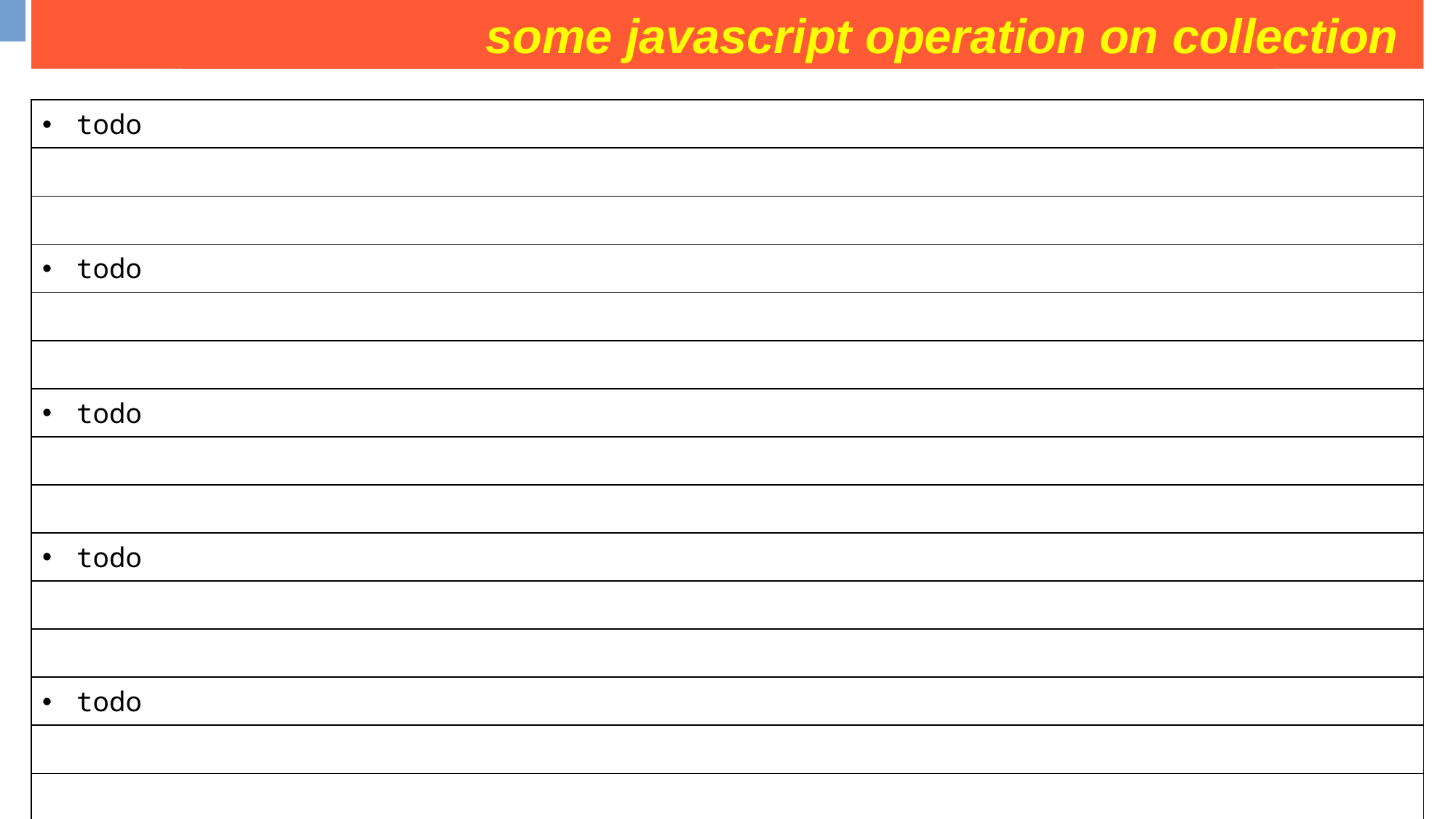

some javascript operation on collection
some operation on movies collection
| todo |
| --- |
|  |
|  |
| todo |
|  |
|  |
| todo |
|  |
|  |
| todo |
|  |
|  |
| todo |
|  |
|  |